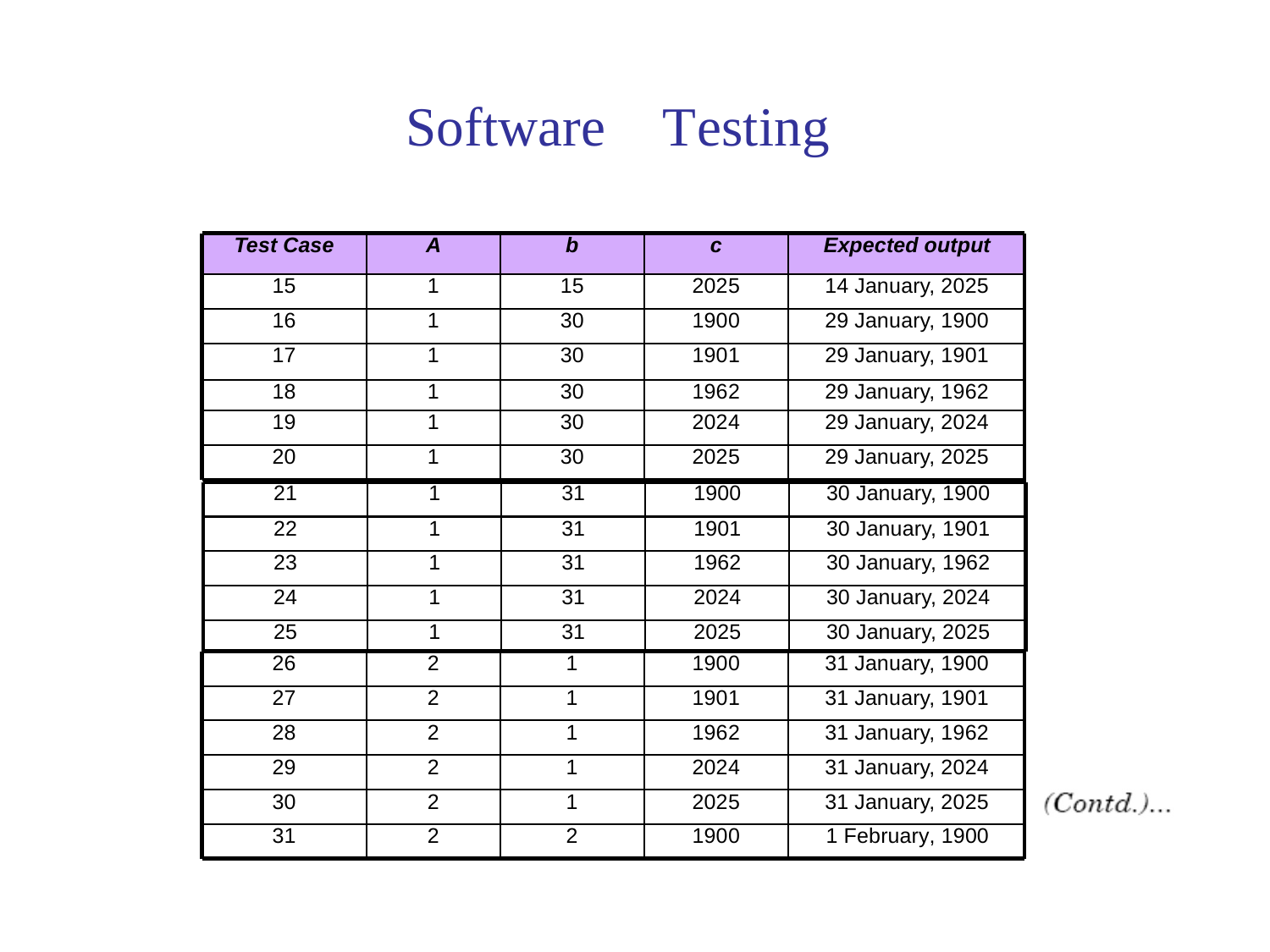

Software
Testing

Test Case

A

b

c

Expected output

15
1
15
2025
14 January, 2025

16
1
30
1900
29 January, 1900

17
1
30
1901
29 January, 1901

18
1
30
1962
29 January, 1962

19
1
30
2024
29 January, 2024

20
1
30
2025
29 January, 2025

21
1
31
1900
30 January, 1900

22
1
31
1901
30 January, 1901

23
1
31
1962
30 January, 1962

24
1
31
2024
30 January, 2024
25

1
31
2025
30 January, 2025

26

2

1

1900
31 January, 1900

27
2
1
1901
31 January, 1901

28
2
1
1962
31 January, 1962

29
2
1
2024
31 January, 2024

30
2
1
2025
31 January, 2025

31
2
2
1900
1 February, 1900